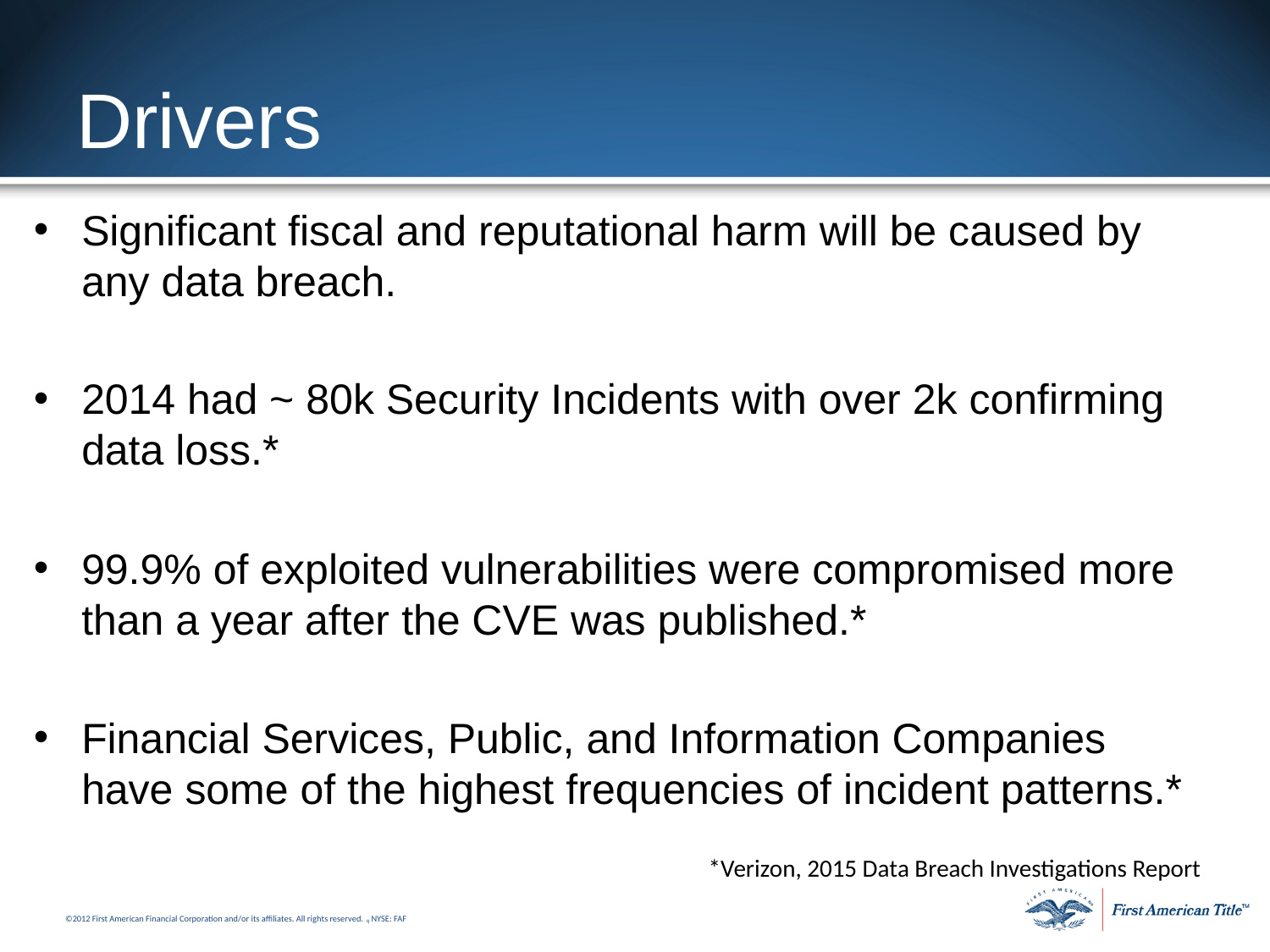

# Drivers
Significant fiscal and reputational harm will be caused by any data breach.

2014 had ~ 80k Security Incidents with over 2k confirming data loss.*

99.9% of exploited vulnerabilities were compromised more than a year after the CVE was published.*

Financial Services, Public, and Information Companies have some of the highest frequencies of incident patterns.*
*Verizon, 2015 Data Breach Investigations Report